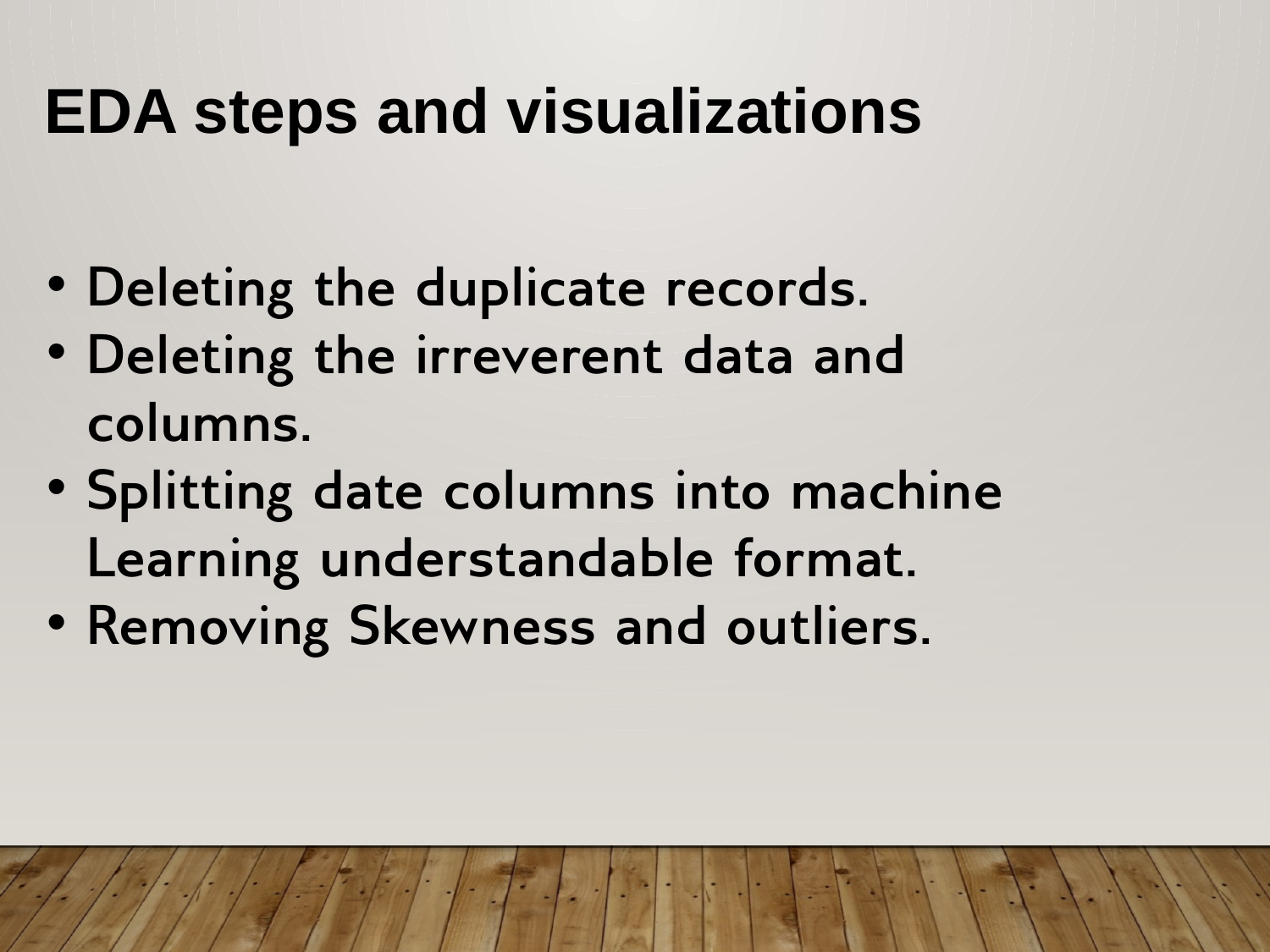

EDA steps and visualizations
Deleting the duplicate records.
Deleting the irreverent data and columns.
Splitting date columns into machine Learning understandable format.
Removing Skewness and outliers.